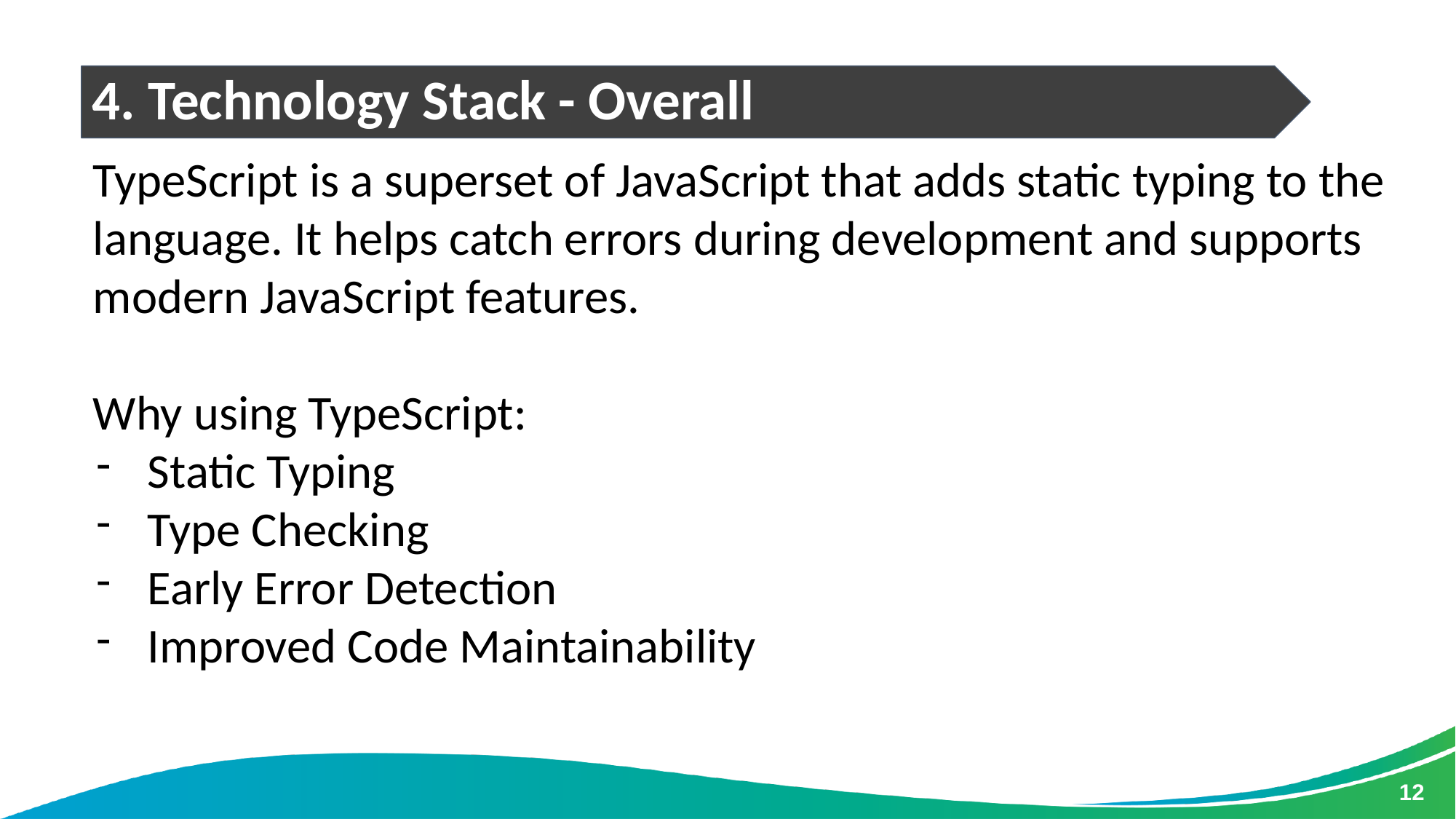

4. Technology Stack - Overall
TypeScript is a superset of JavaScript that adds static typing to the language. It helps catch errors during development and supports modern JavaScript features.

Why using TypeScript:
Static Typing
Type Checking
Early Error Detection
Improved Code Maintainability

12